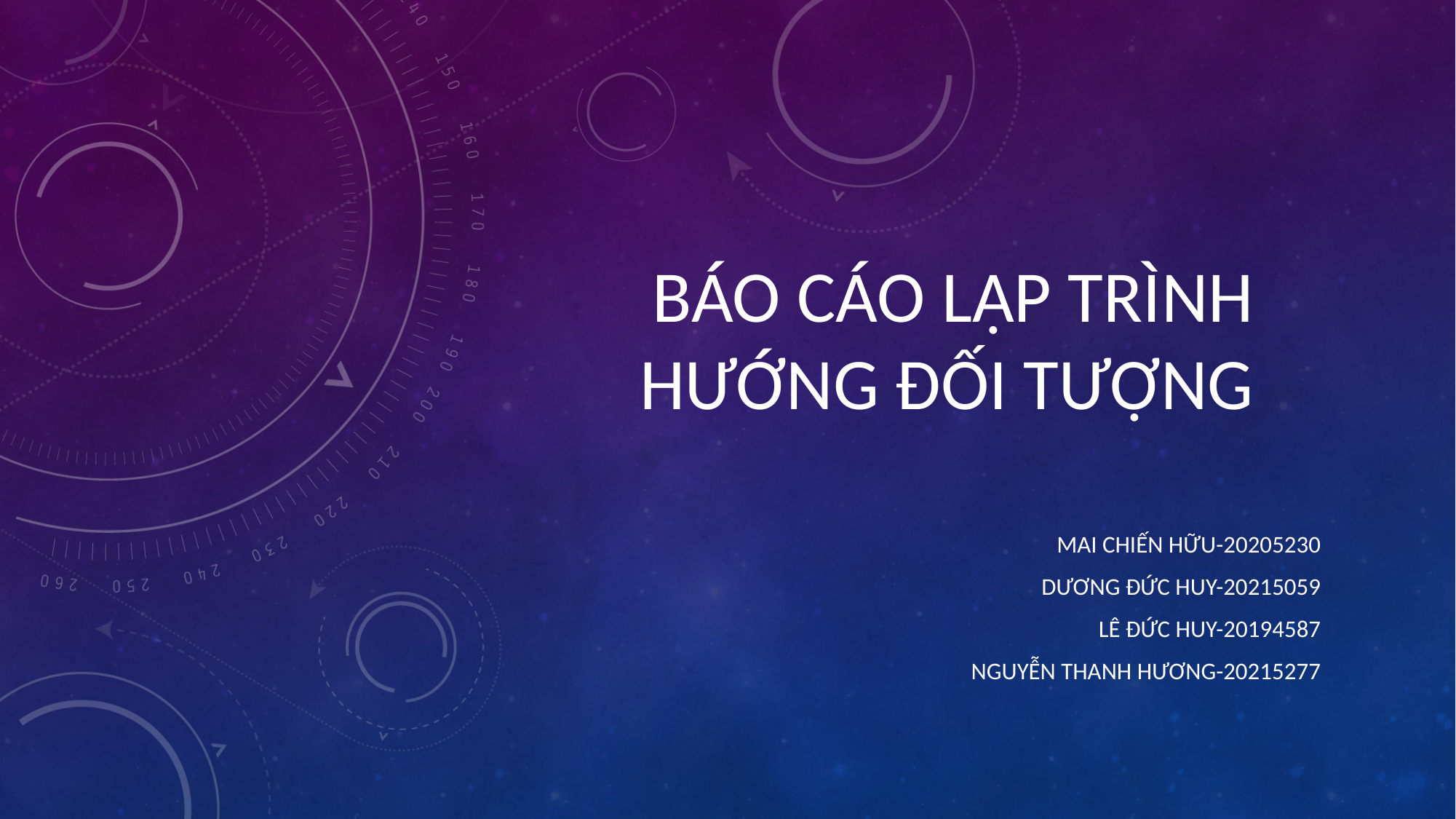

# BÁO CÁO LậP trình hướng đối tượng
Mai chiến hữu-20205230
Dương đức Huy-20215059
LÊ ĐỨC HUY-20194587
NGUYỄN THANH HƯƠNG-20215277